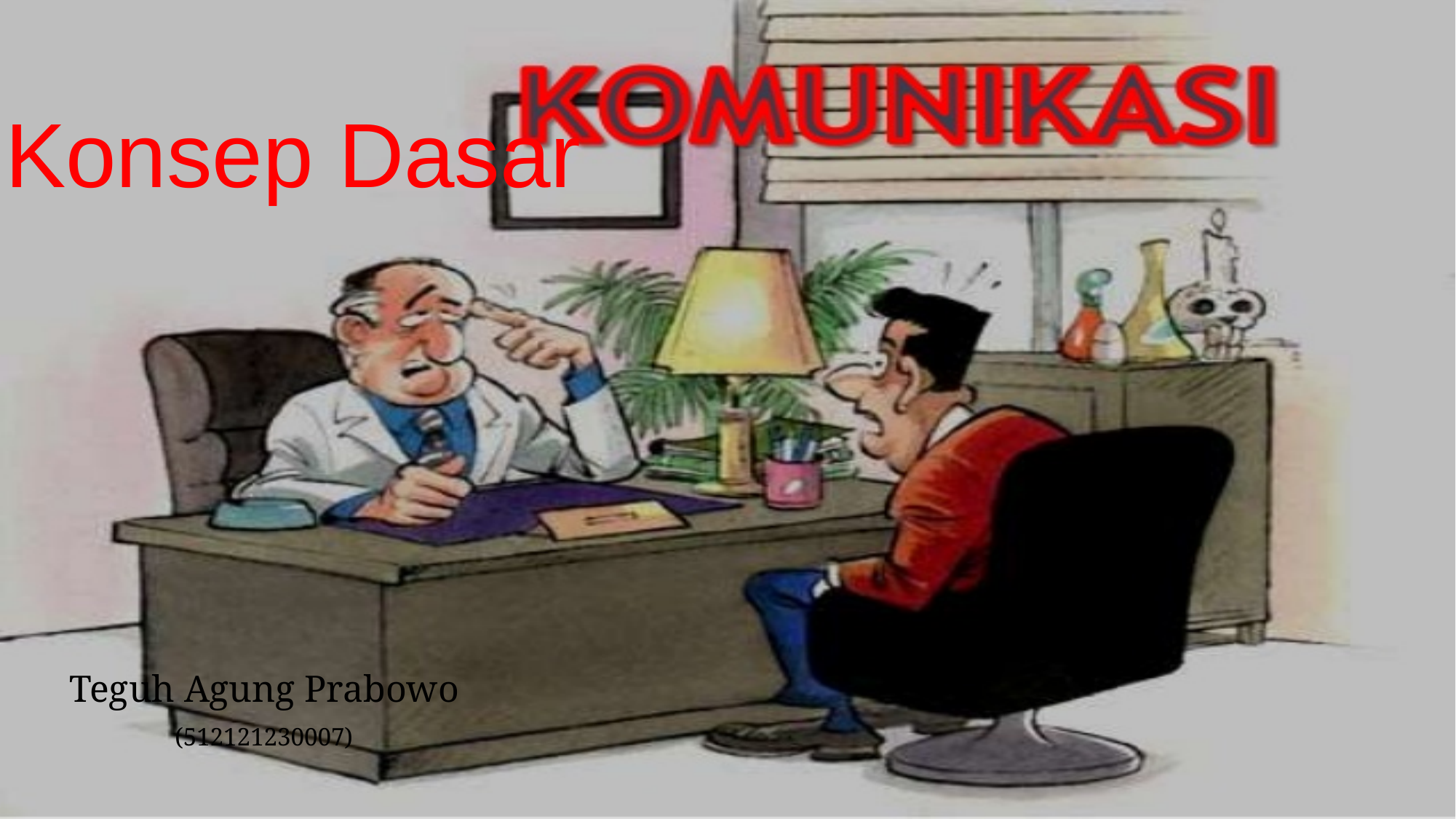

# Konsep Dasar

Teguh Agung Prabowo
(512121230007)